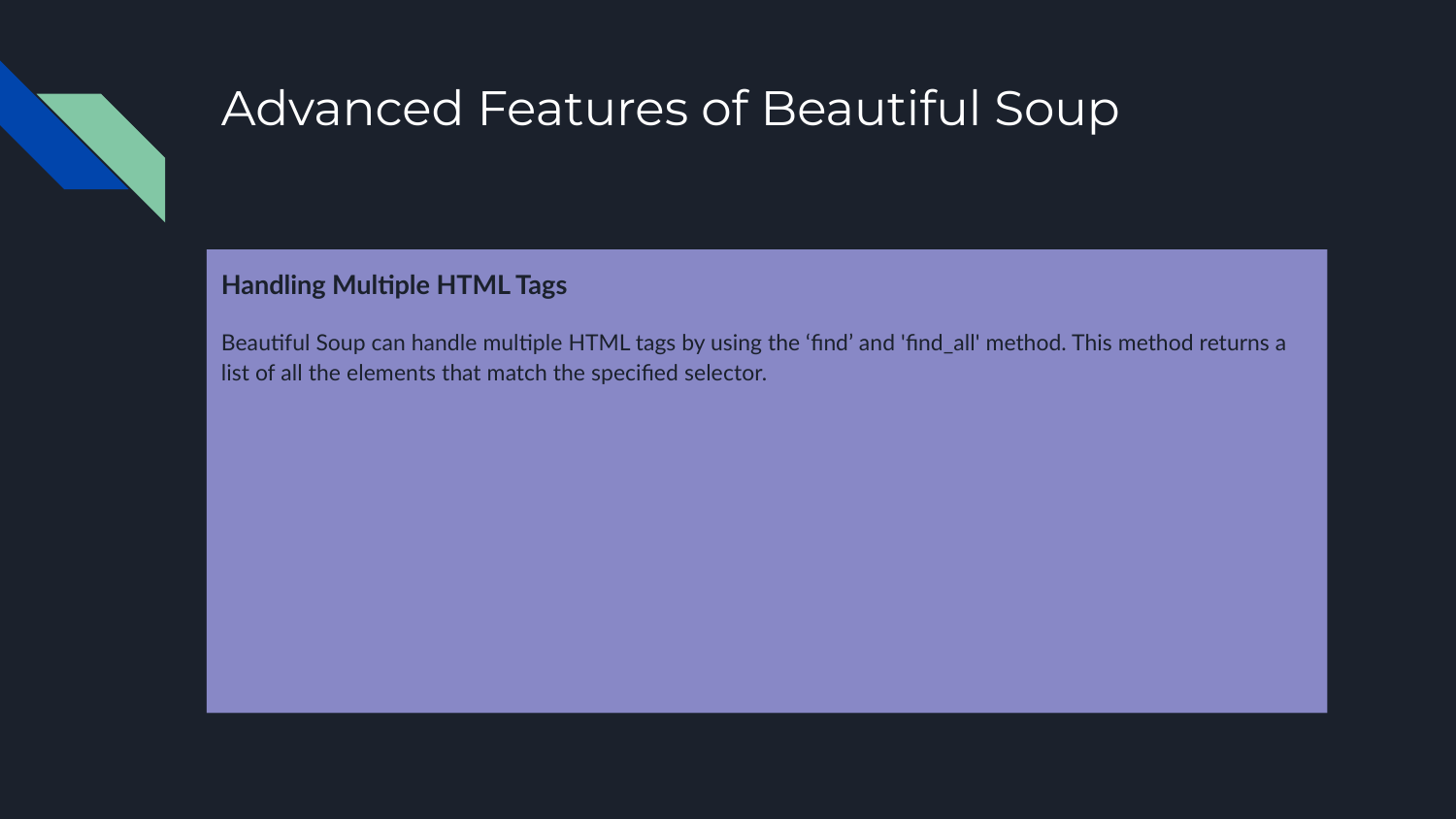

# Advanced Features of Beautiful Soup
Handling Multiple HTML Tags
Beautiful Soup can handle multiple HTML tags by using the ‘find’ and 'find_all' method. This method returns a list of all the elements that match the specified selector.